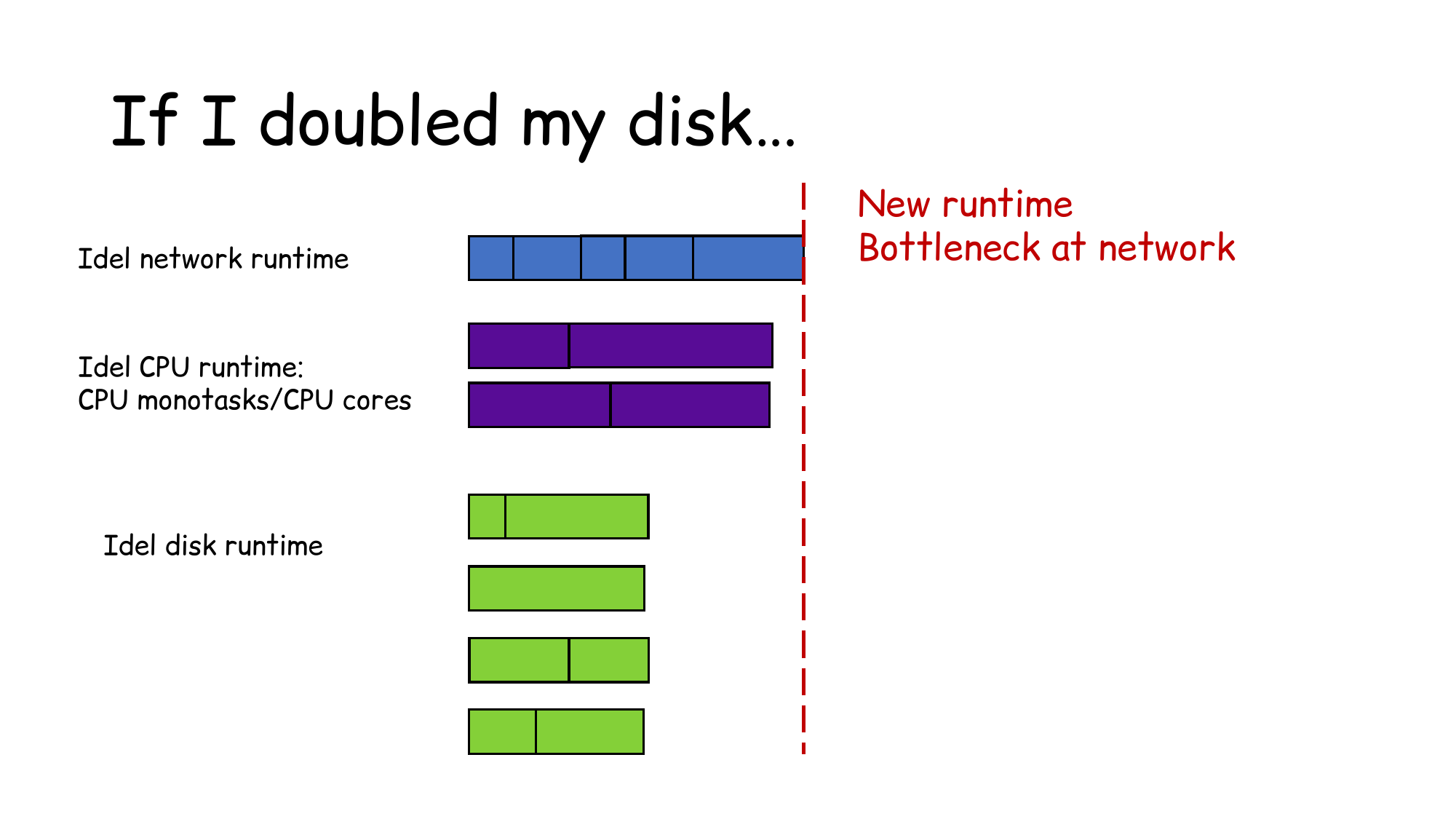

# If I doubled my disk…
New runtime
Bottleneck at network

Idel network runtime

Idel CPU runtime:
CPU monotasks/CPU cores

Idel disk runtime